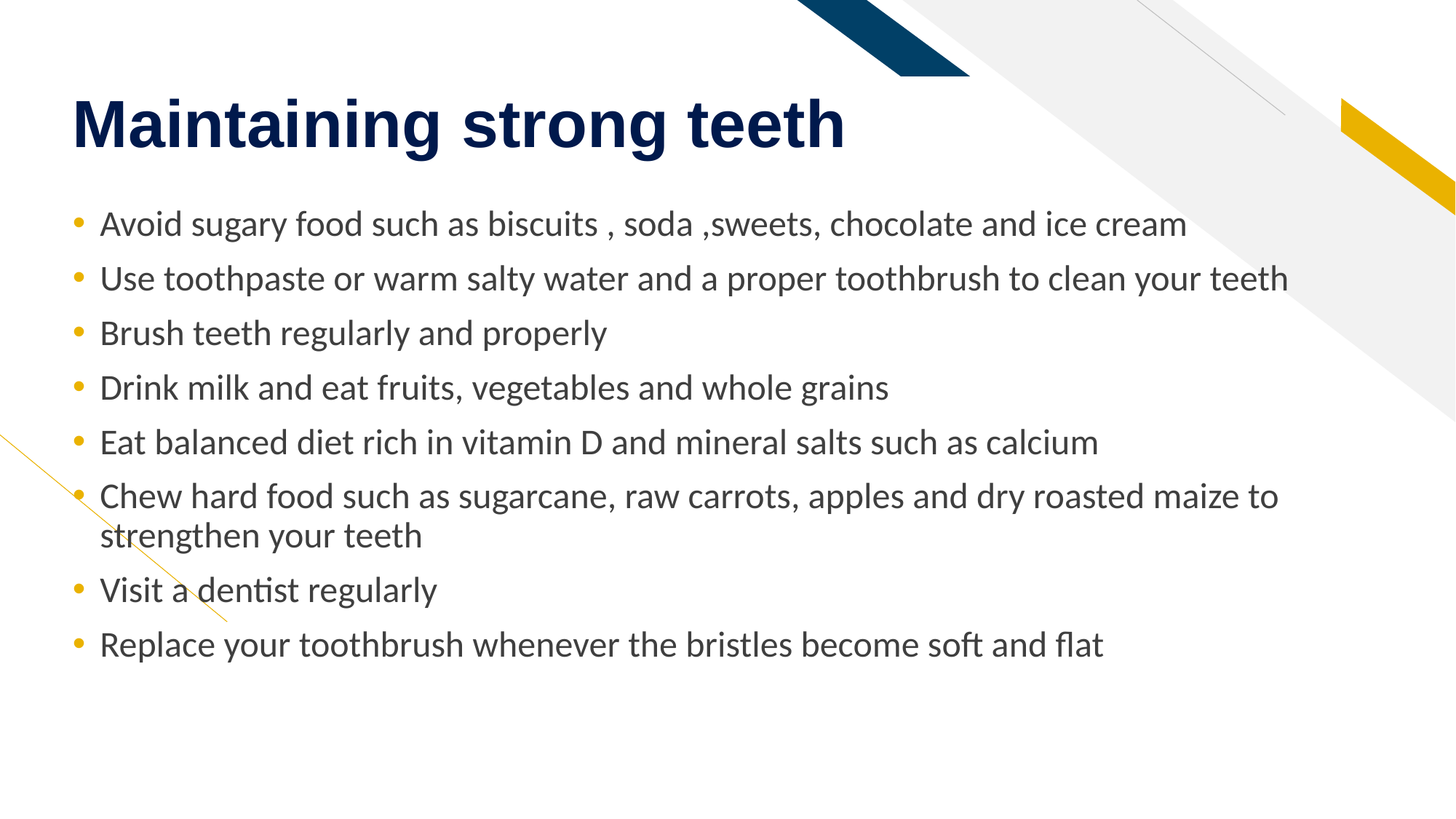

# Maintaining strong teeth
Avoid sugary food such as biscuits , soda ,sweets, chocolate and ice cream
Use toothpaste or warm salty water and a proper toothbrush to clean your teeth
Brush teeth regularly and properly
Drink milk and eat fruits, vegetables and whole grains
Eat balanced diet rich in vitamin D and mineral salts such as calcium
Chew hard food such as sugarcane, raw carrots, apples and dry roasted maize to strengthen your teeth
Visit a dentist regularly
Replace your toothbrush whenever the bristles become soft and flat